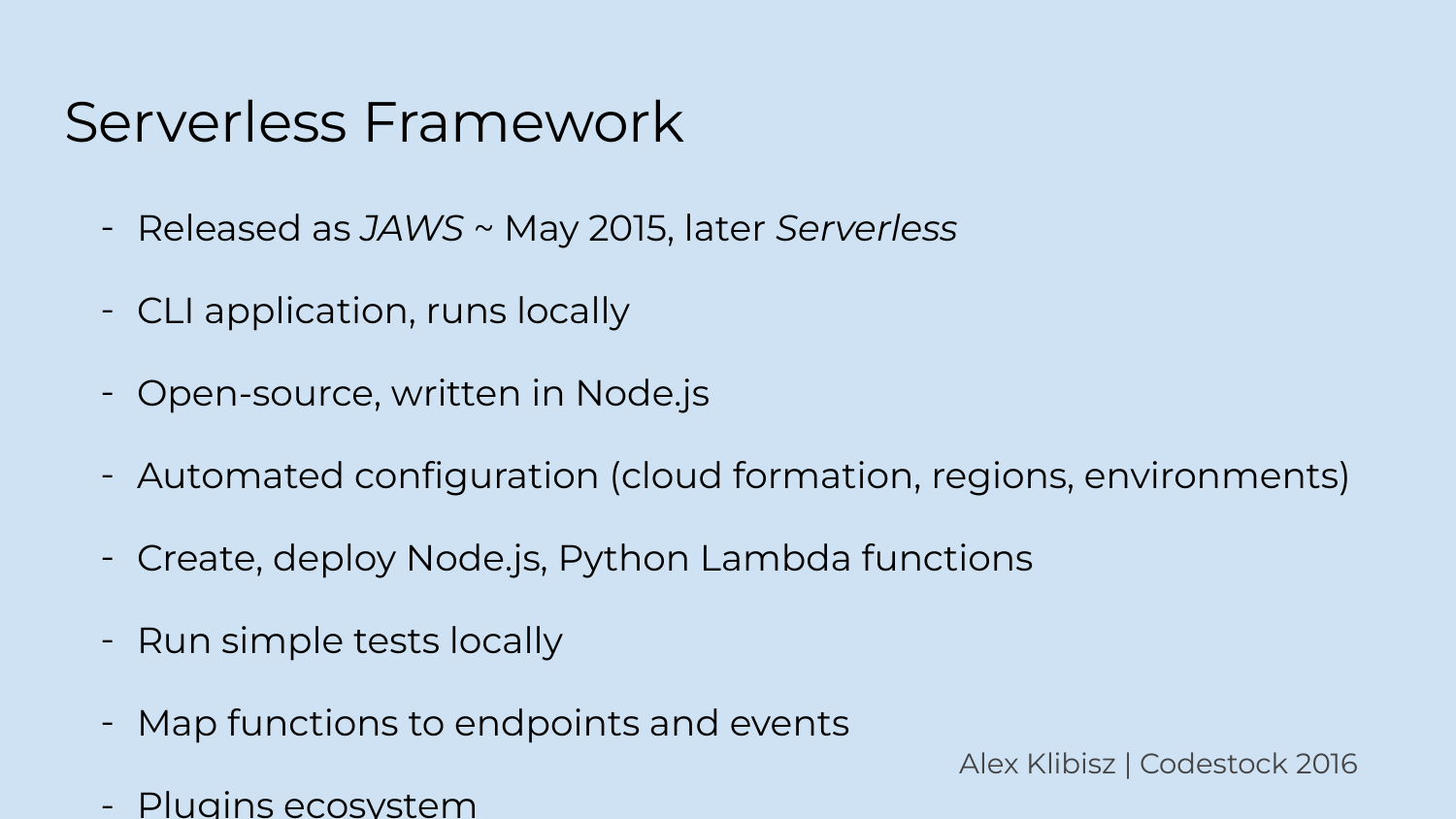

# Serverless Framework
Released as JAWS ~ May 2015, later Serverless
CLI application, runs locally
Open-source, written in Node.js
Automated configuration (cloud formation, regions, environments)
Create, deploy Node.js, Python Lambda functions
Run simple tests locally
Map functions to endpoints and events
Plugins ecosystem
Alex Klibisz | Codestock 2016